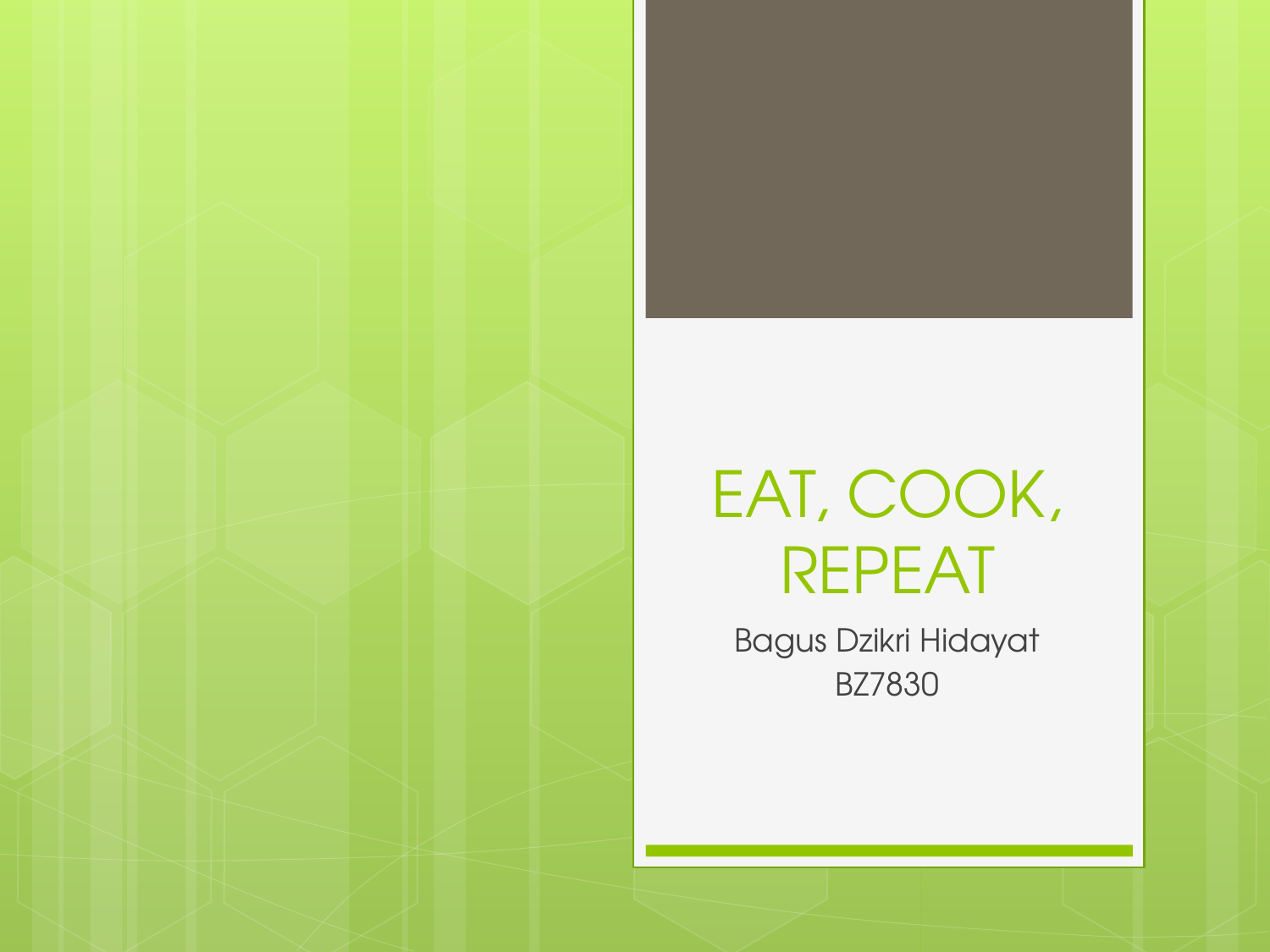

# EAT, COOK, REPEAT
Bagus Dzikri Hidayat
BZ7830